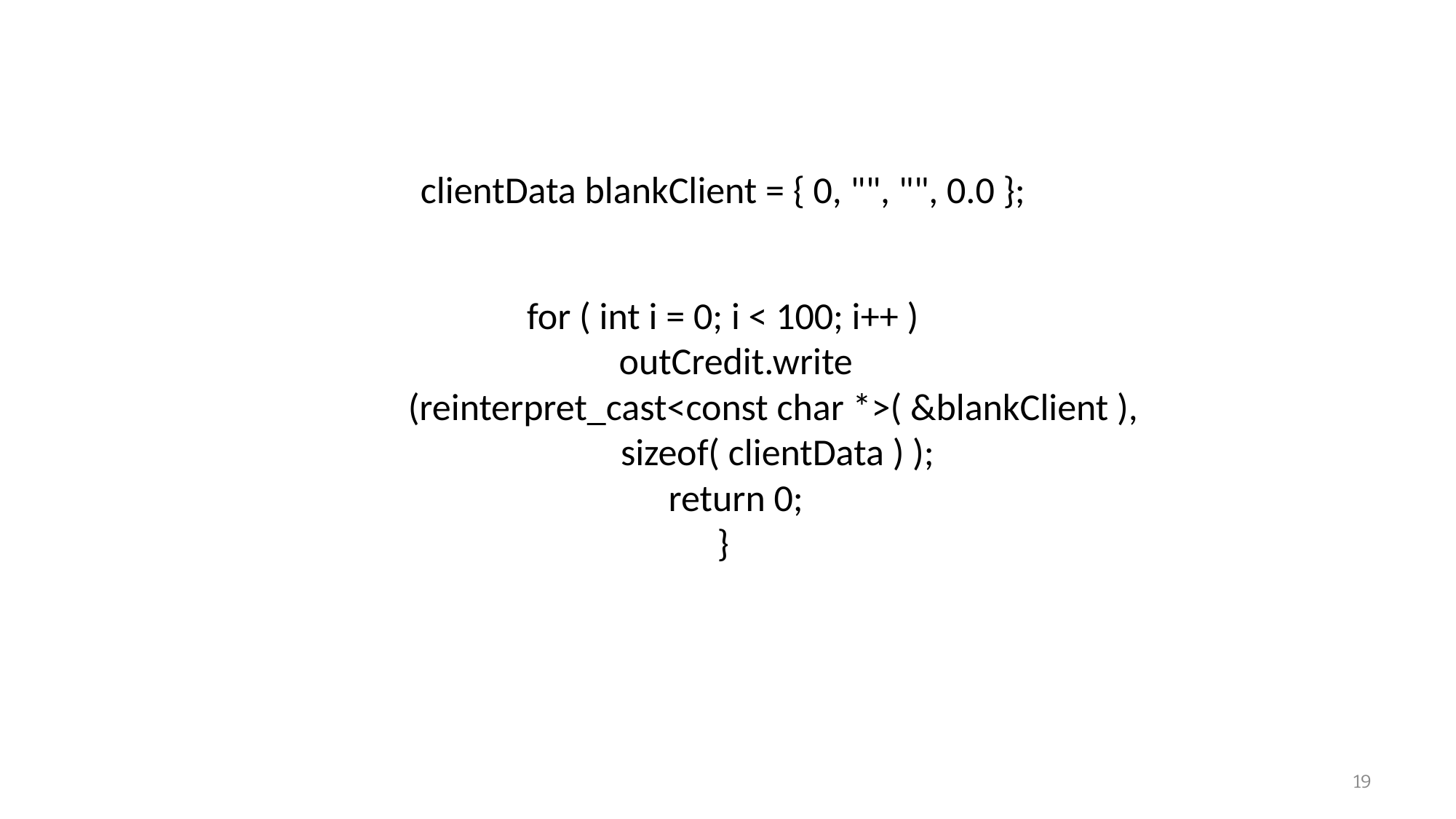

# clientData blankClient = { 0, "", "", 0.0 }; for ( int i = 0; i < 100; i++ ) outCredit.write (reinterpret_cast<const char *>( &blankClient ), sizeof( clientData ) ); return 0; }
19